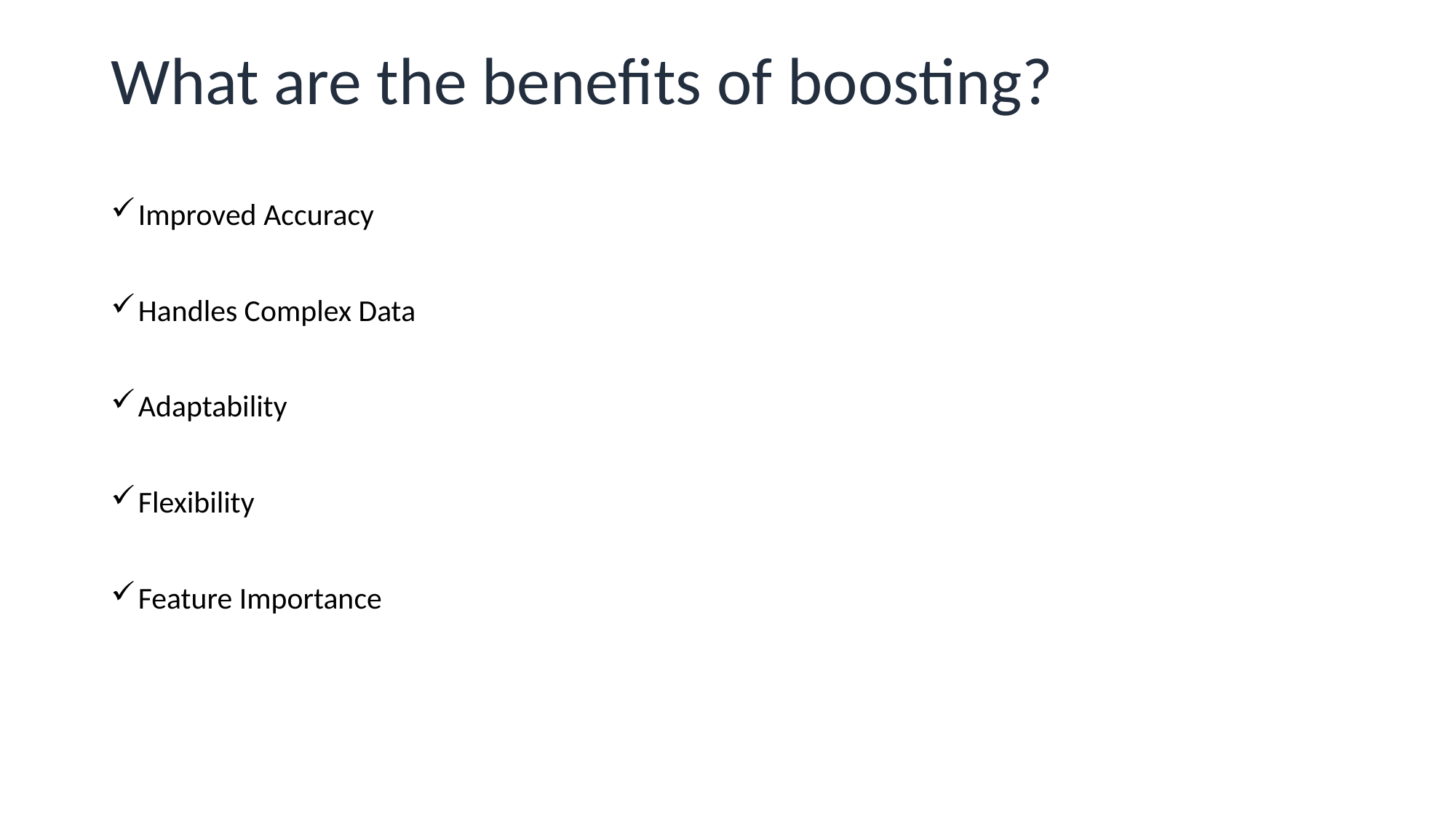

# What are the benefits of boosting?
Improved Accuracy

Handles Complex Data

Adaptability

Flexibility

Feature Importance